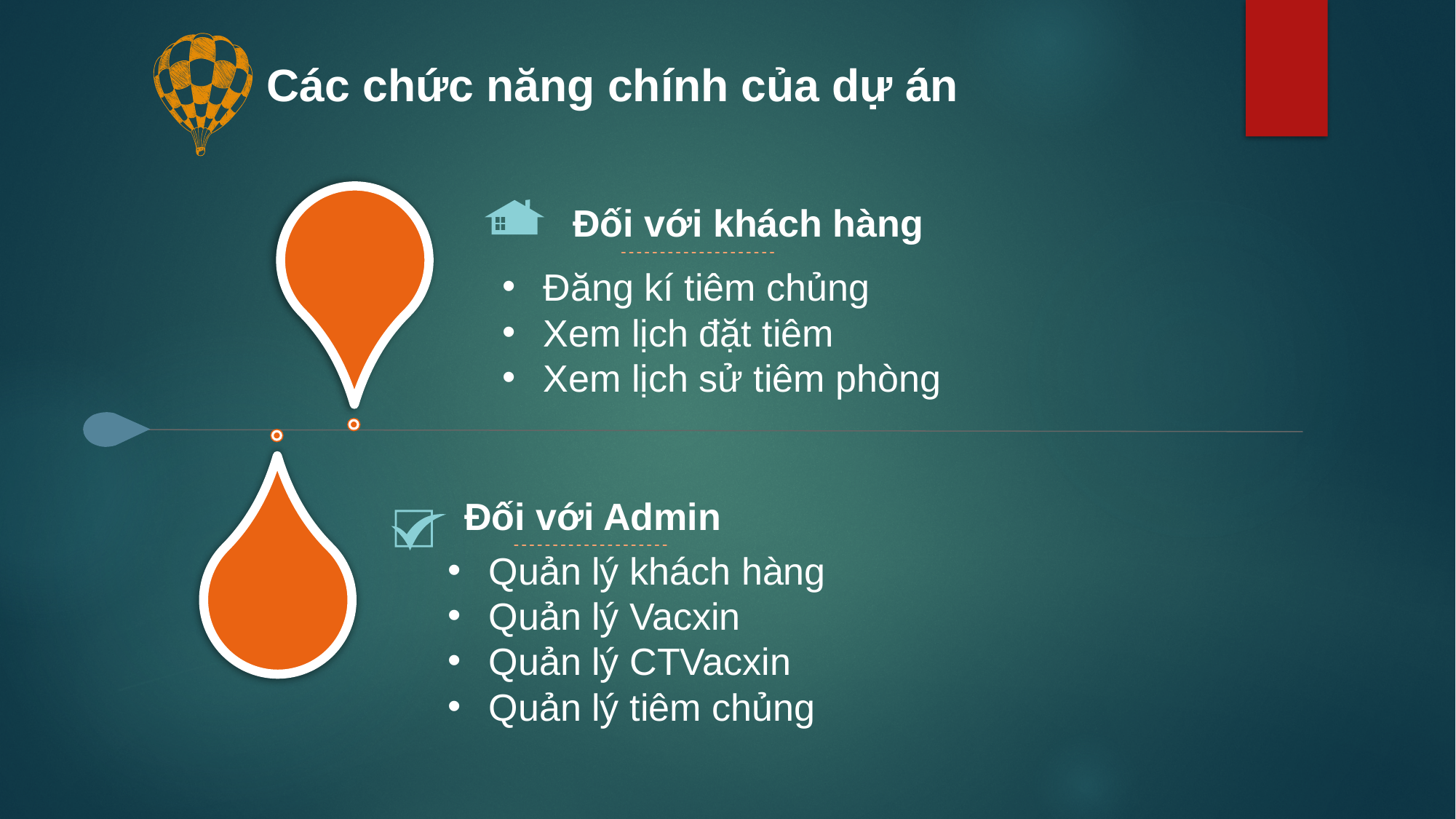

Các chức năng chính của dự án

Đối với khách hàng

Đăng kí tiêm chủng
Xem lịch đặt tiêm
Xem lịch sử tiêm phòng

Đối với Admin

Quản lý khách hàng
Quản lý Vacxin
Quản lý CTVacxin
Quản lý tiêm chủng